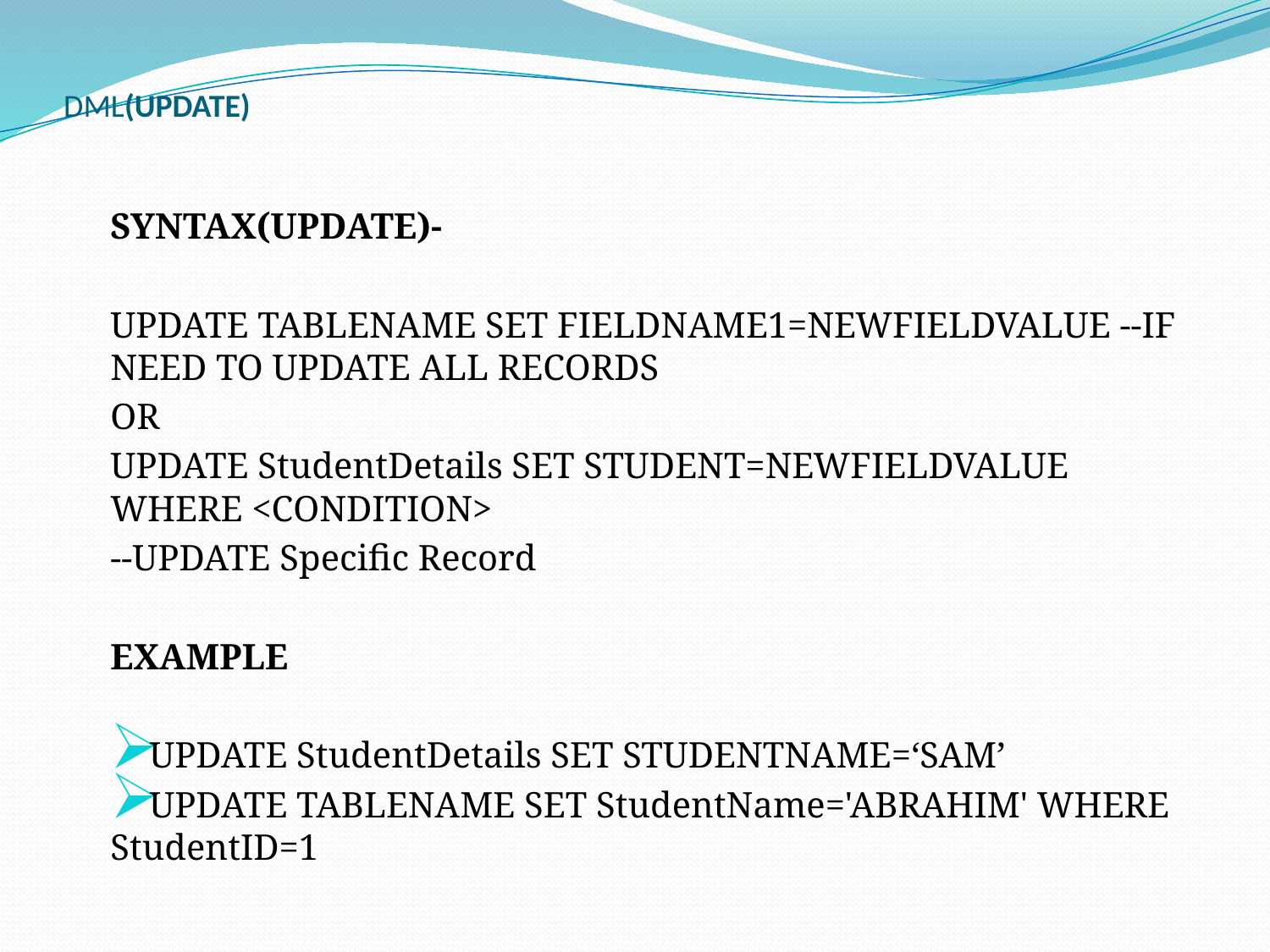

# DML(UPDATE)

SYNTAX(UPDATE)-

UPDATE TABLENAME SET FIELDNAME1=NEWFIELDVALUE --IF NEED TO UPDATE ALL RECORDS
OR
UPDATE StudentDetails SET STUDENT=NEWFIELDVALUE WHERE <CONDITION>
--UPDATE Specific Record

EXAMPLE

UPDATE StudentDetails SET STUDENTNAME=‘SAM’
UPDATE TABLENAME SET StudentName='ABRAHIM' WHERE StudentID=1